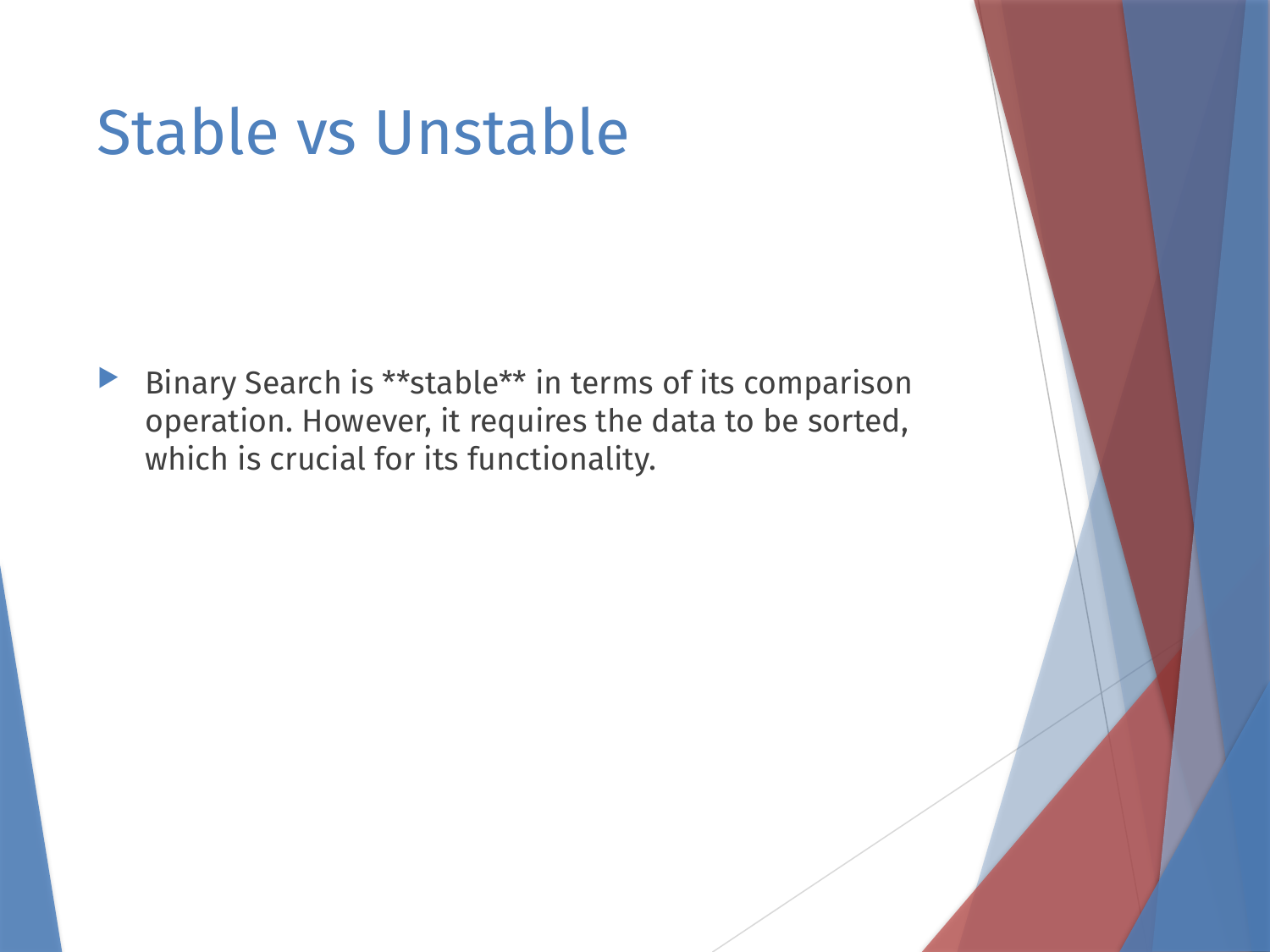

# Stable vs Unstable

Binary Search is **stable** in terms of its comparison operation. However, it requires the data to be sorted, which is crucial for its functionality.